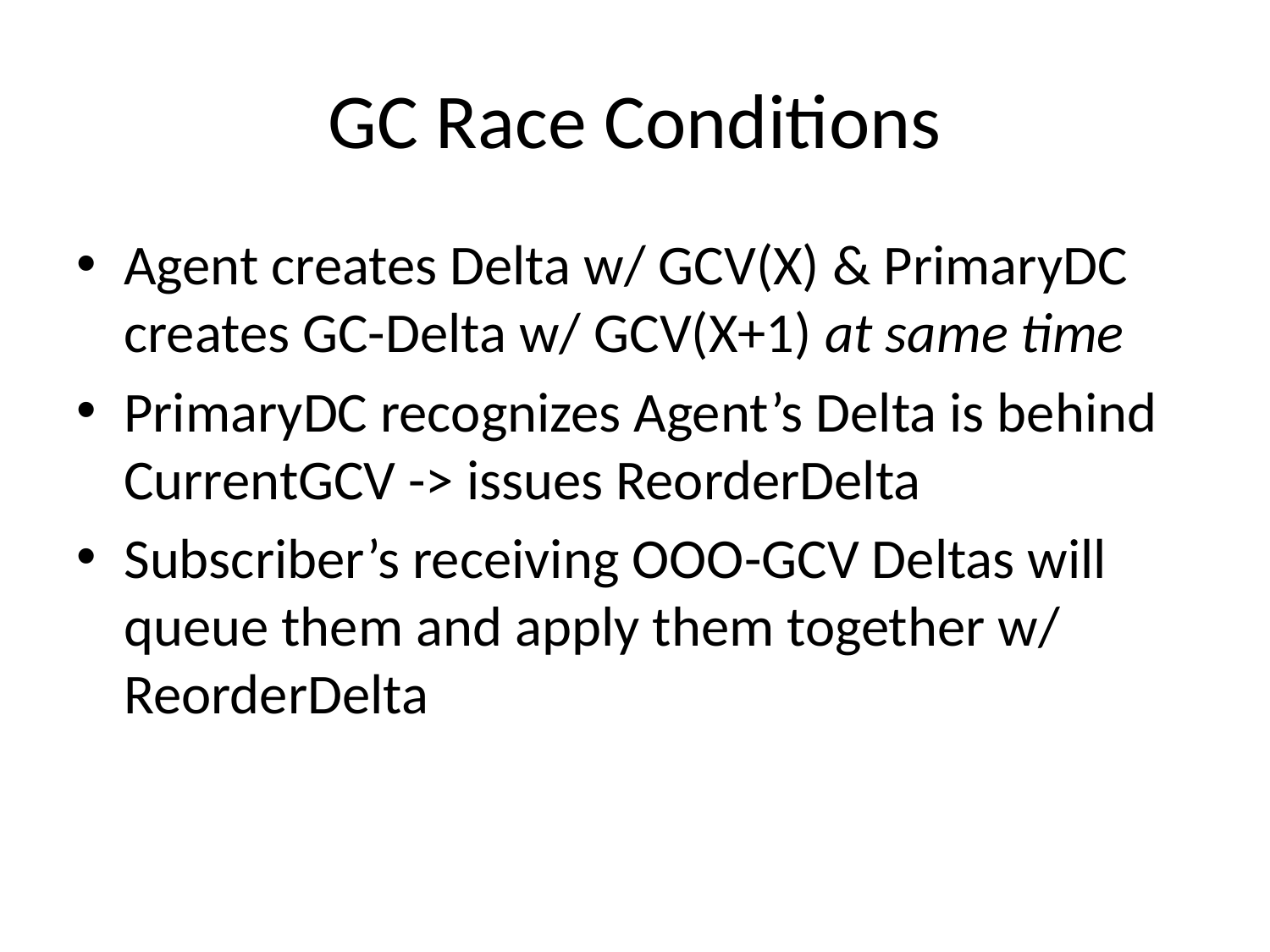

# GC Race Conditions
Agent creates Delta w/ GCV(X) & PrimaryDC creates GC-Delta w/ GCV(X+1) at same time
PrimaryDC recognizes Agent’s Delta is behind CurrentGCV -> issues ReorderDelta
Subscriber’s receiving OOO-GCV Deltas will queue them and apply them together w/ ReorderDelta